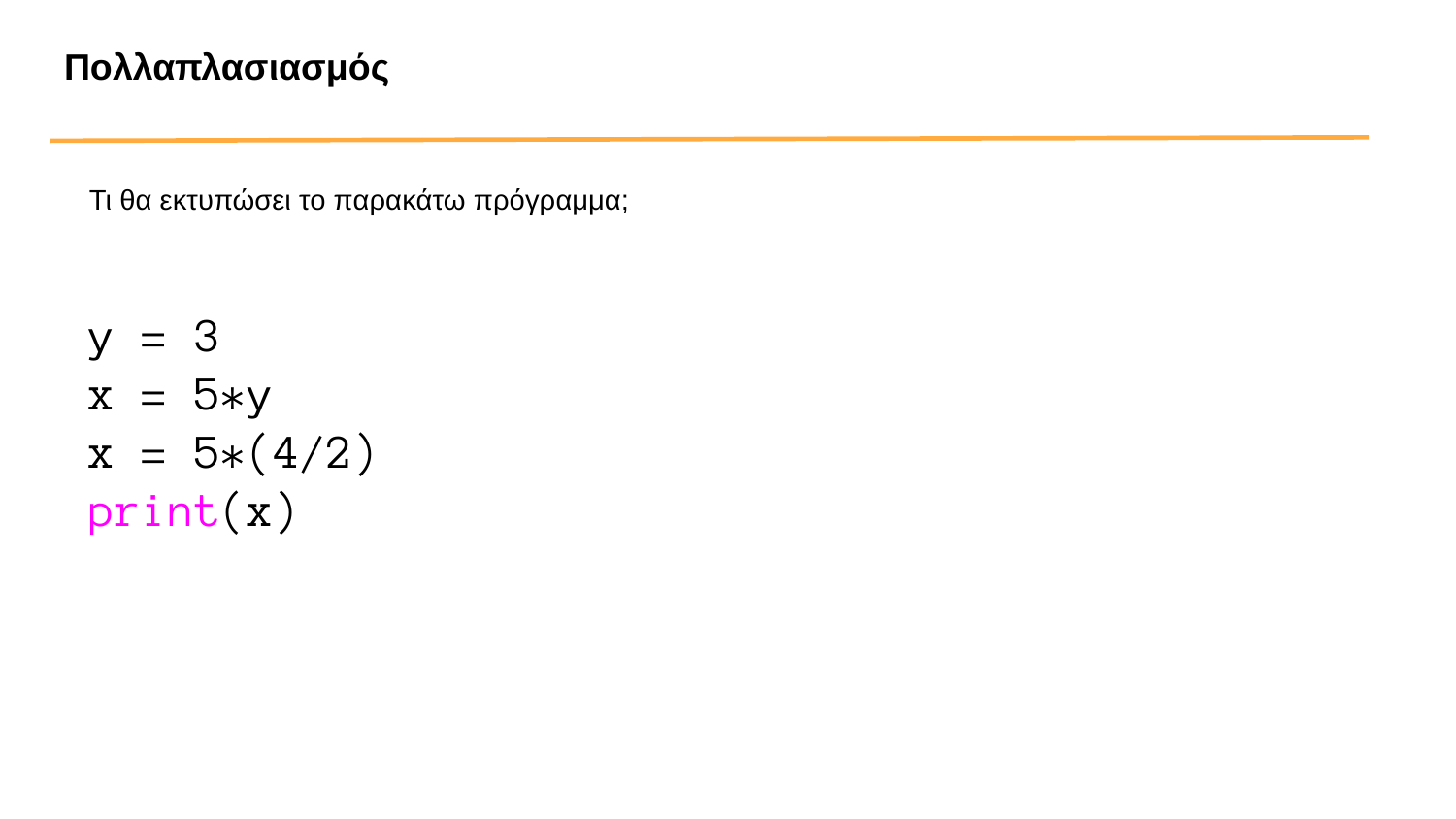

Πολλαπλασιασμός

Τι θα εκτυπώσει το παρακάτω πρόγραμμα;
y = 3
x = 5*y
x = 5*(4/2)
print(x)